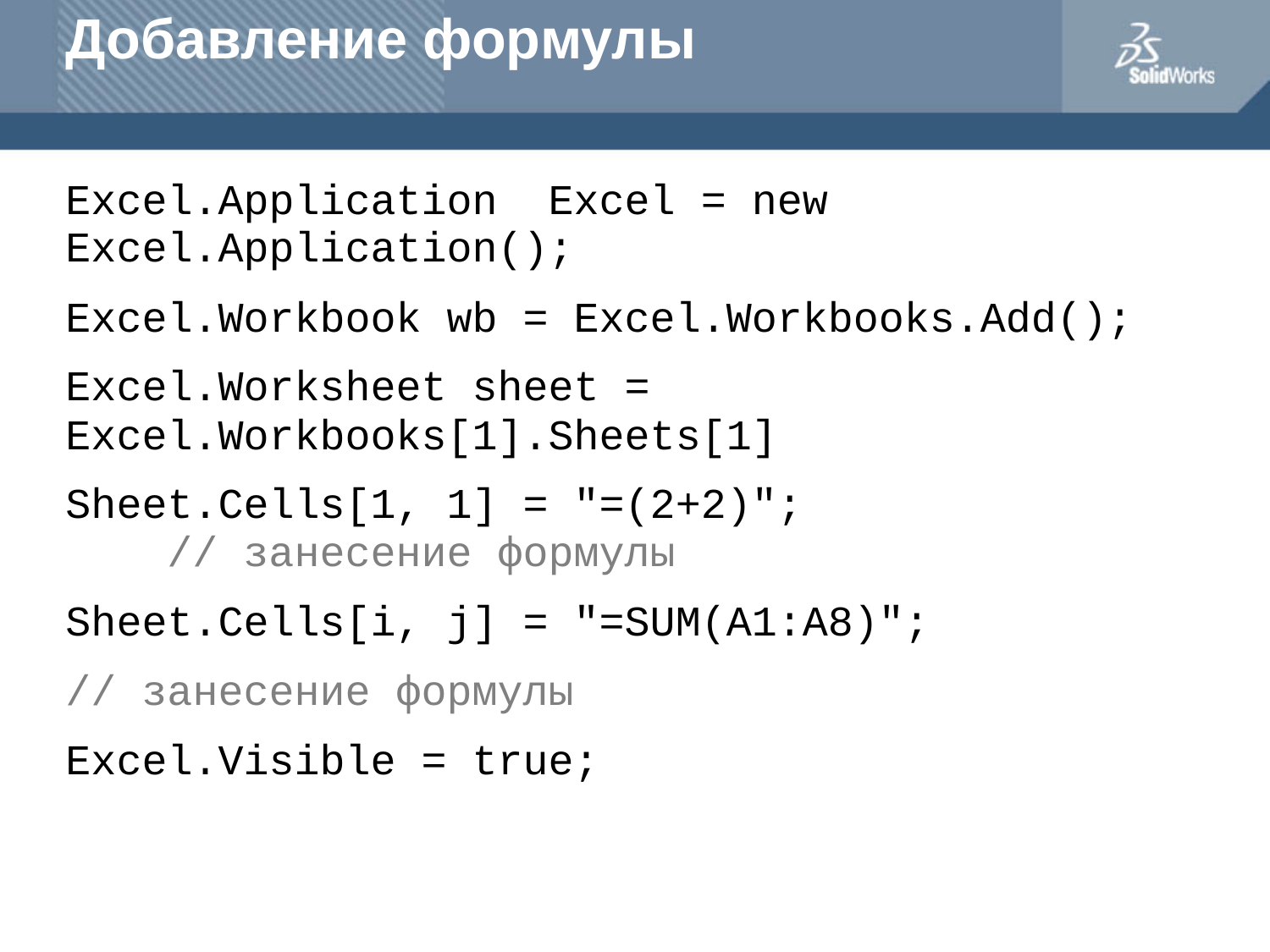

# Добавление формулы
Excel.Application  Excel = new Excel.Application();
Excel.Workbook wb = Excel.Workbooks.Add();
Excel.Worksheet sheet = Excel.Workbooks[1].Sheets[1]
Sheet.Cells[1, 1] = "=(2+2)";                    // занесение формулы
Sheet.Cells[i, j] = "=SUM(A1:A8)";
// занесение формулы
Excel.Visible = true;